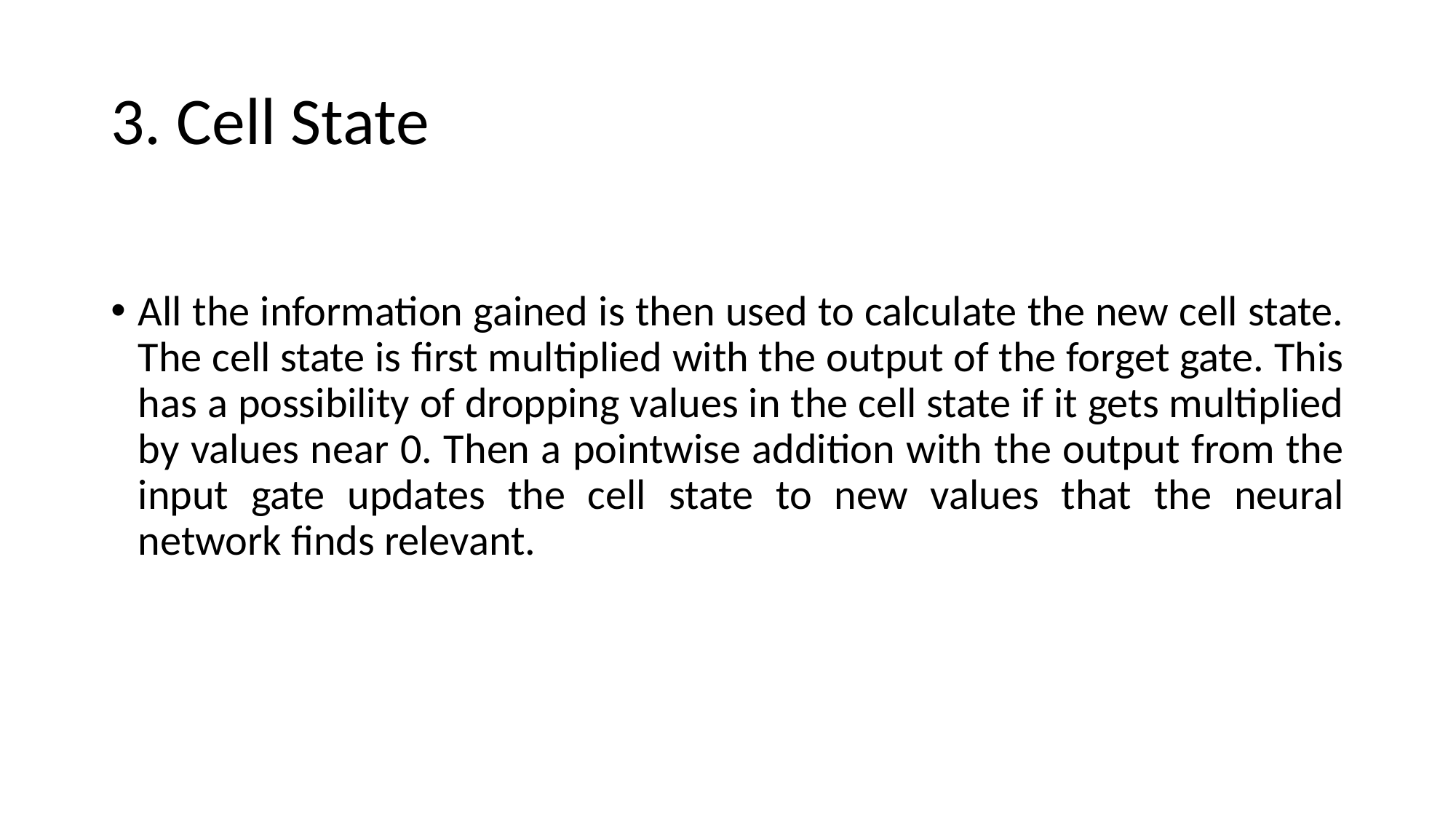

# 3. Cell State

All the information gained is then used to calculate the new cell state. The cell state is first multiplied with the output of the forget gate. This has a possibility of dropping values in the cell state if it gets multiplied by values near 0. Then a pointwise addition with the output from the input gate updates the cell state to new values that the neural network finds relevant.